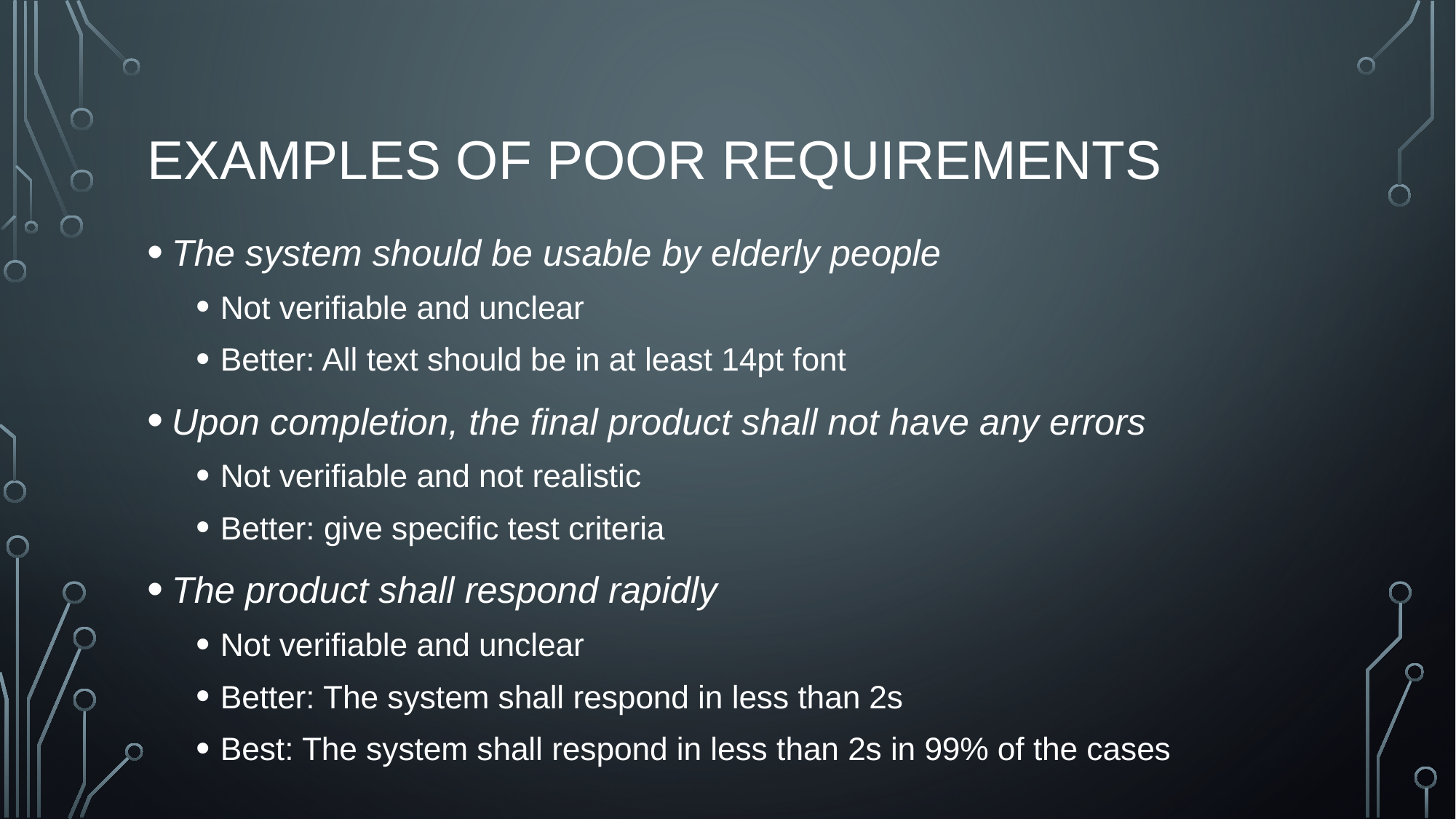

# Examples of poor requirements
The system should be usable by elderly people
Not verifiable and unclear
Better: All text should be in at least 14pt font
Upon completion, the final product shall not have any errors
Not verifiable and not realistic
Better: give specific test criteria
The product shall respond rapidly
Not verifiable and unclear
Better: The system shall respond in less than 2s
Best: The system shall respond in less than 2s in 99% of the cases